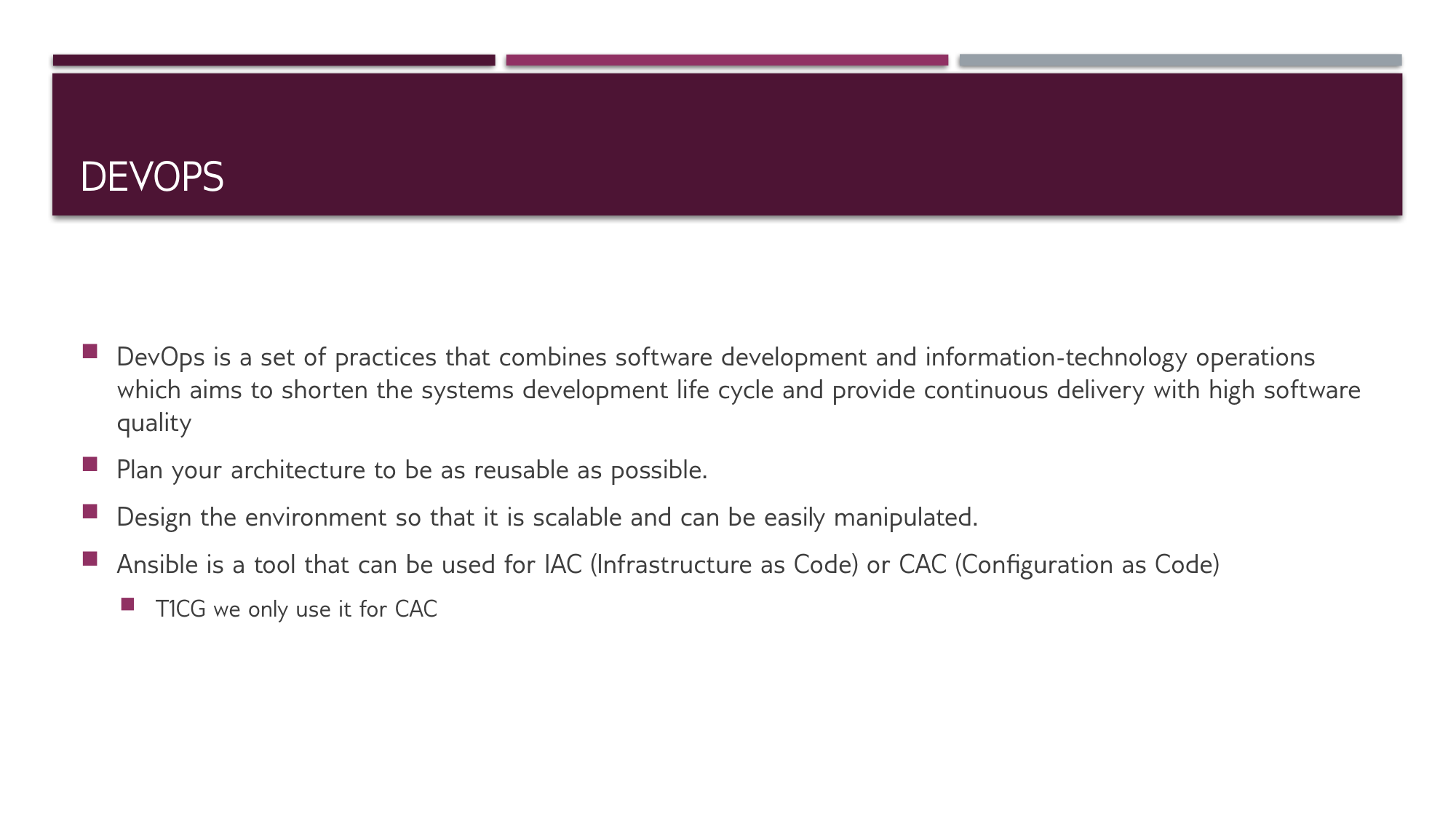

# Devops
DevOps is a set of practices that combines software development and information-technology operations which aims to shorten the systems development life cycle and provide continuous delivery with high software quality
Plan your architecture to be as reusable as possible.
Design the environment so that it is scalable and can be easily manipulated.
Ansible is a tool that can be used for IAC (Infrastructure as Code) or CAC (Configuration as Code)
T1CG we only use it for CAC